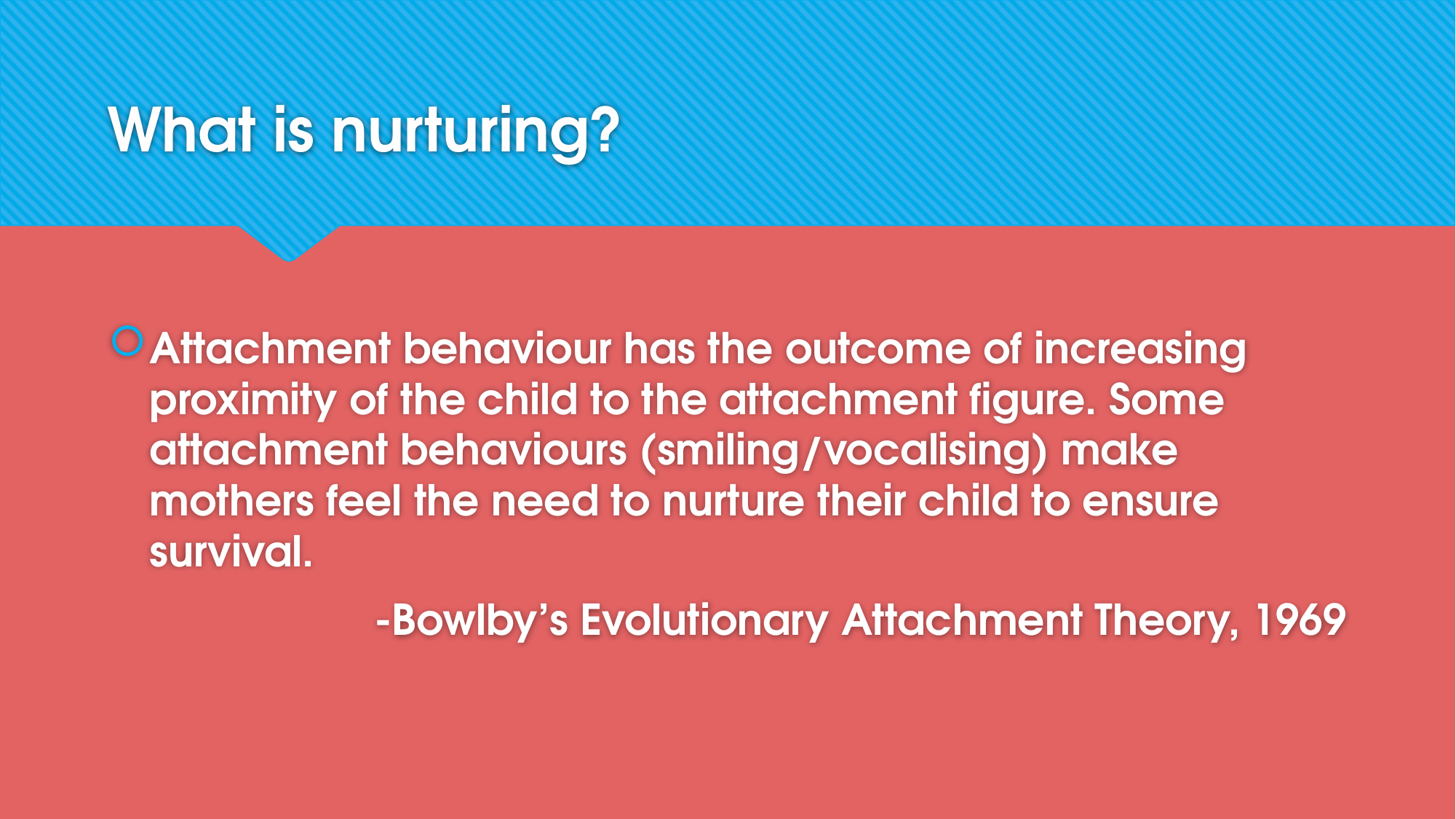

# What is nurturing?
Attachment behaviour has the outcome of increasing proximity of the child to the attachment figure. Some attachment behaviours (smiling/vocalising) make mothers feel the need to nurture their child to ensure survival.
-Bowlby’s Evolutionary Attachment Theory, 1969